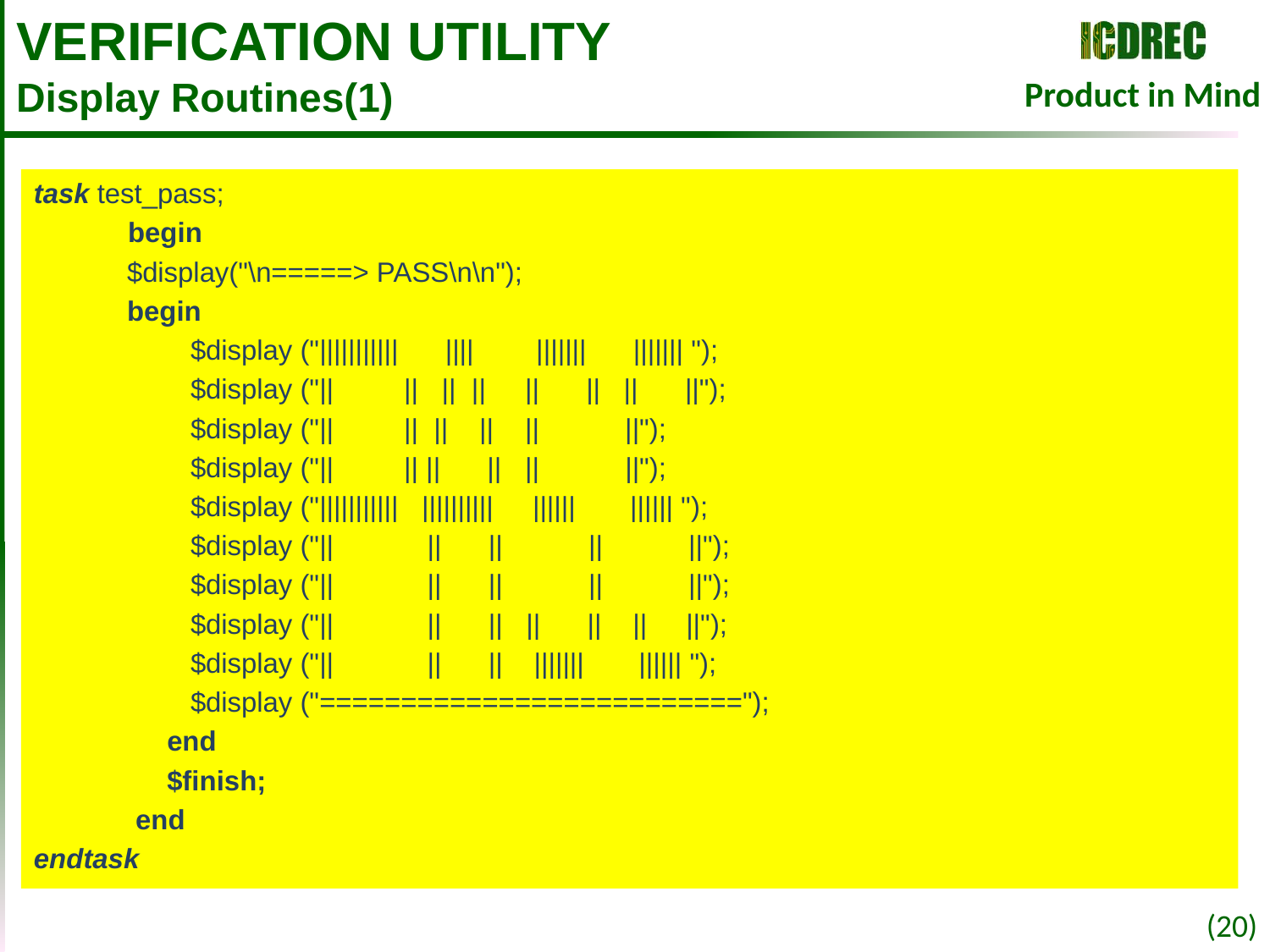

# VERIFICATION UTILITY Display Routines(1)
task test_pass;
            begin
	  $display("\n=====> PASS\n\n");
	  begin
                    $display ("|||||||||||      ||||        |||||||      ||||||| ");
                    $display ("||         ||   ||  ||     ||      ||   ||      ||");
                    $display ("||         ||  ||    ||    ||           ||");
                    $display ("||         || ||      ||   ||           ||");
                    $display ("|||||||||||   ||||||||||     ||||||       |||||| ");
                    $display ("||            ||      ||           ||           ||");
                    $display ("||            ||      ||           ||           ||");
                    $display ("||            ||      ||   ||      ||    ||     ||");
                    $display ("||            ||      ||    |||||||       |||||| ");
                    $display ("==========================");
                 end
                 $finish;
             end
endtask